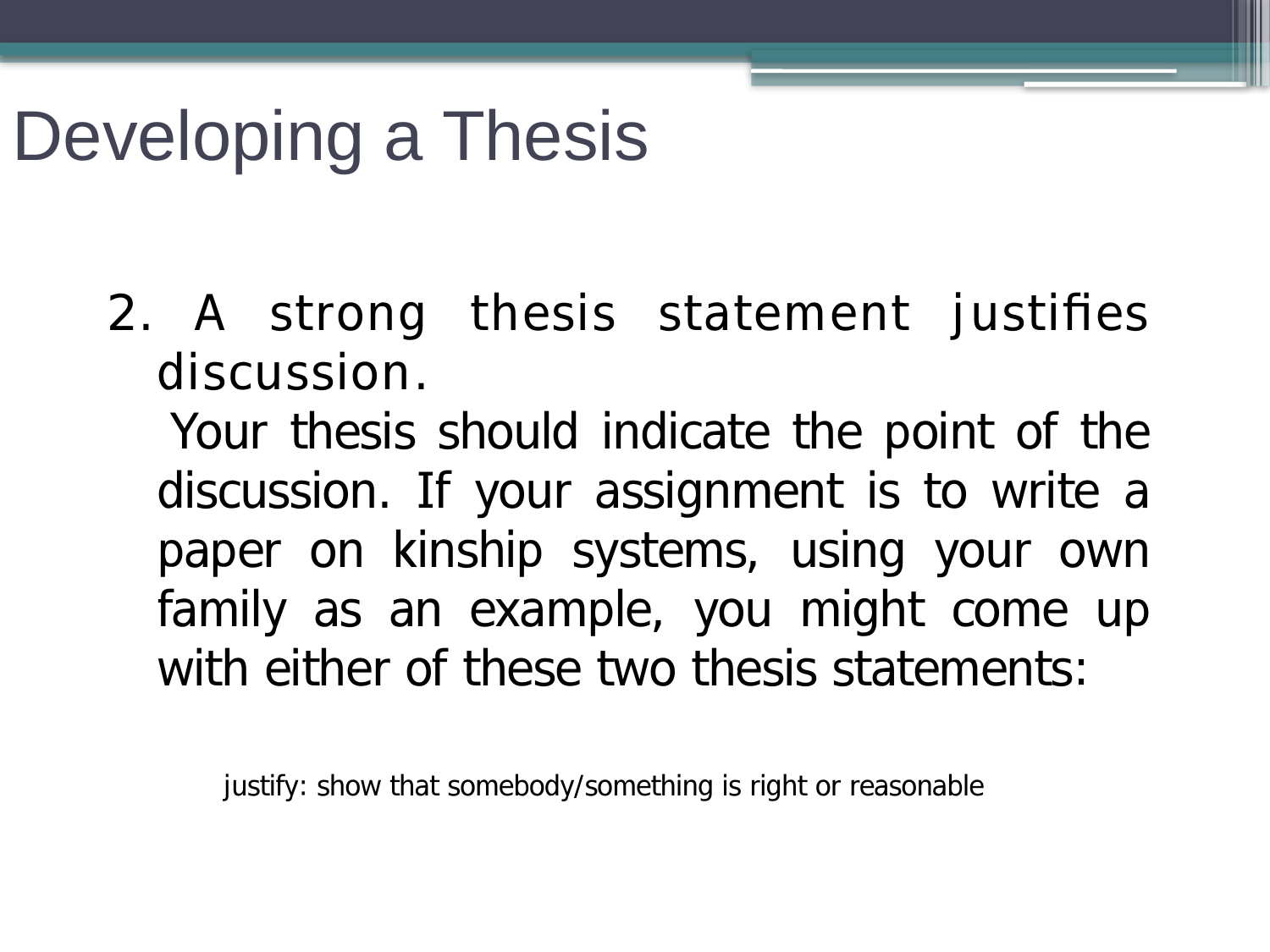

# Developing a Thesis
2. A strong thesis statement justifies discussion.
   Your thesis should indicate the point of the discussion. If your assignment is to write a paper on kinship systems, using your own family as an example, you might come up with either of these two thesis statements:

justify: show that somebody/something is right or reasonable